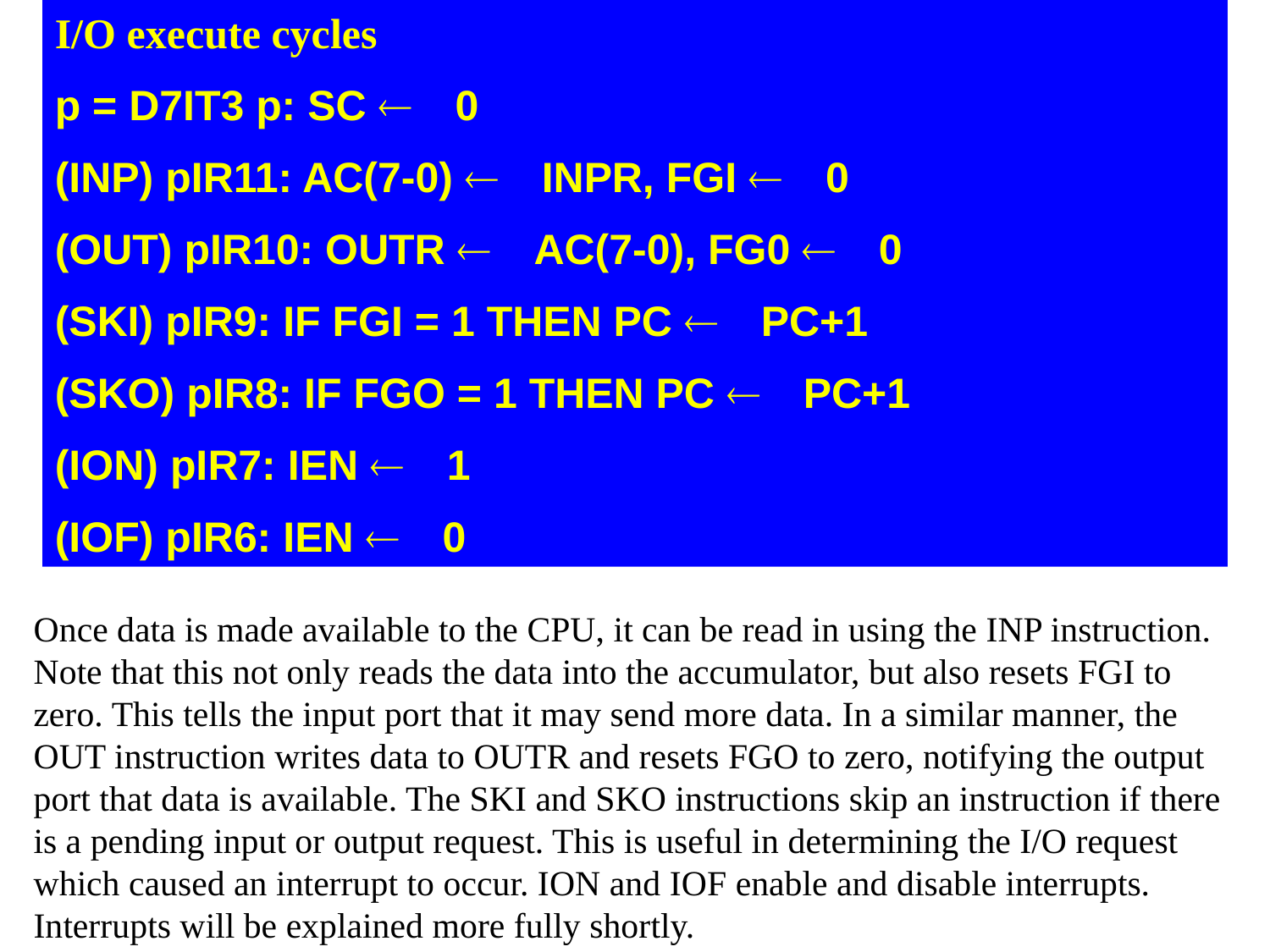

I/O execute cycles
p = D7IT3 p: SC ←  0
(INP) pIR11: AC(7-0) ←  INPR, FGI ←  0
(OUT) pIR10: OUTR ←  AC(7-0), FG0 ←  0
(SKI) pIR9: IF FGI = 1 THEN PC ←  PC+1
(SKO) pIR8: IF FGO = 1 THEN PC ←  PC+1
(ION) pIR7: IEN ←  1
(IOF) pIR6: IEN ←  0
Once data is made available to the CPU, it can be read in using the INP instruction. Note that this not only reads the data into the accumulator, but also resets FGI to zero. This tells the input port that it may send more data. In a similar manner, the OUT instruction writes data to OUTR and resets FGO to zero, notifying the output port that data is available. The SKI and SKO instructions skip an instruction if there is a pending input or output request. This is useful in determining the I/O request which caused an interrupt to occur. ION and IOF enable and disable interrupts. Interrupts will be explained more fully shortly.